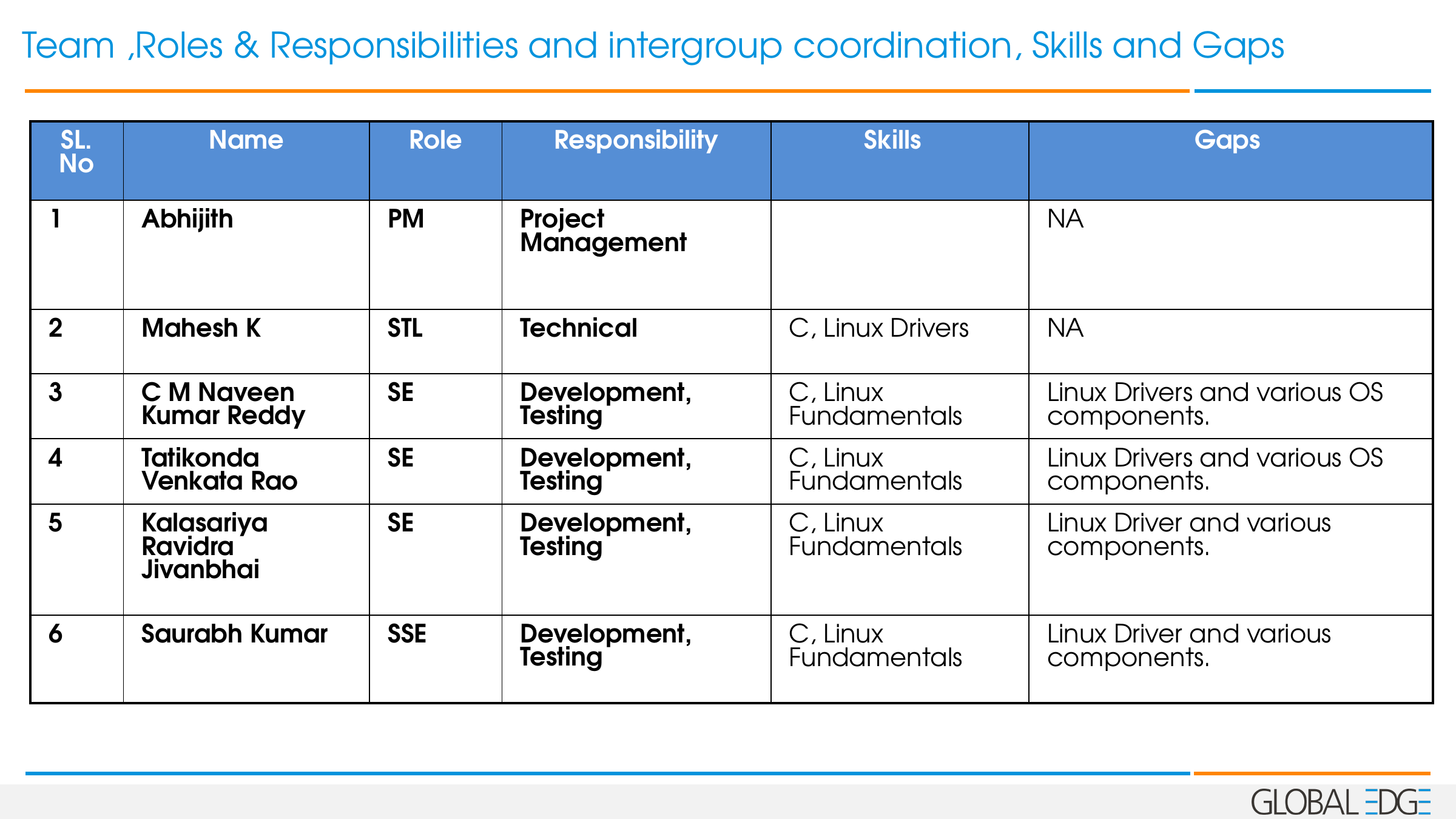

# Team ,Roles & Responsibilities and intergroup coordination, Skills and Gaps
| SL. No | Name | Role | Responsibility | Skills | Gaps |
| --- | --- | --- | --- | --- | --- |
| 1 | Abhijith | PM | Project Management |  | NA |
| 2 | Mahesh K | STL | Technical | C, Linux Drivers | NA |
| 3 | C M Naveen Kumar Reddy | SE | Development, Testing | C, Linux Fundamentals | Linux Drivers and various OS components. |
| 4 | Tatikonda Venkata Rao | SE | Development, Testing | C, Linux Fundamentals | Linux Drivers and various OS components. |
| 5 | Kalasariya Ravidra Jivanbhai | SE | Development, Testing | C, Linux Fundamentals | Linux Driver and various components. |
| 6 | Saurabh Kumar | SSE | Development, Testing | C, Linux Fundamentals | Linux Driver and various components. |